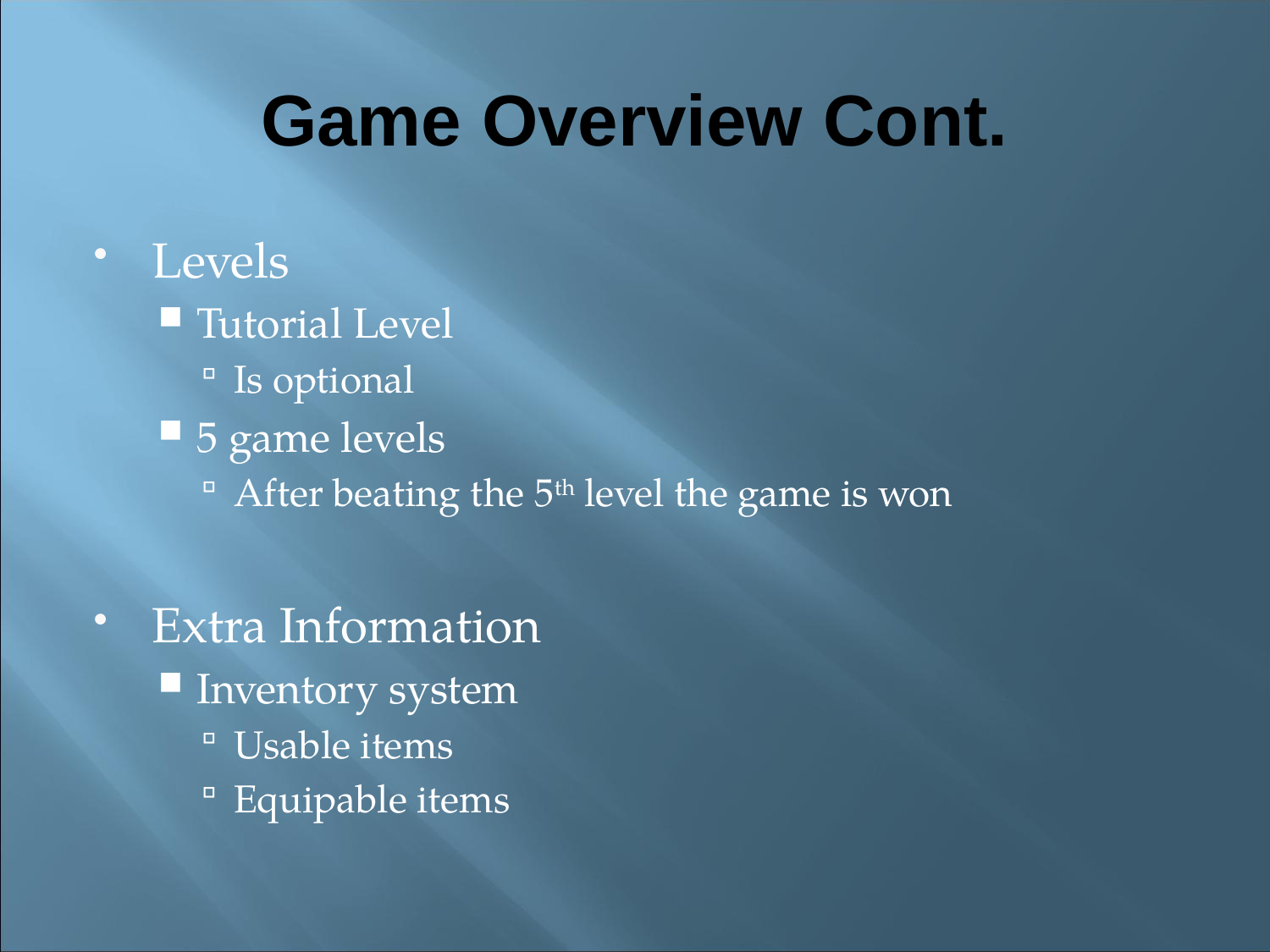

# Game Overview Cont.
Levels
Tutorial Level
Is optional
5 game levels
After beating the 5th level the game is won

Extra Information
Inventory system
Usable items
Equipable items